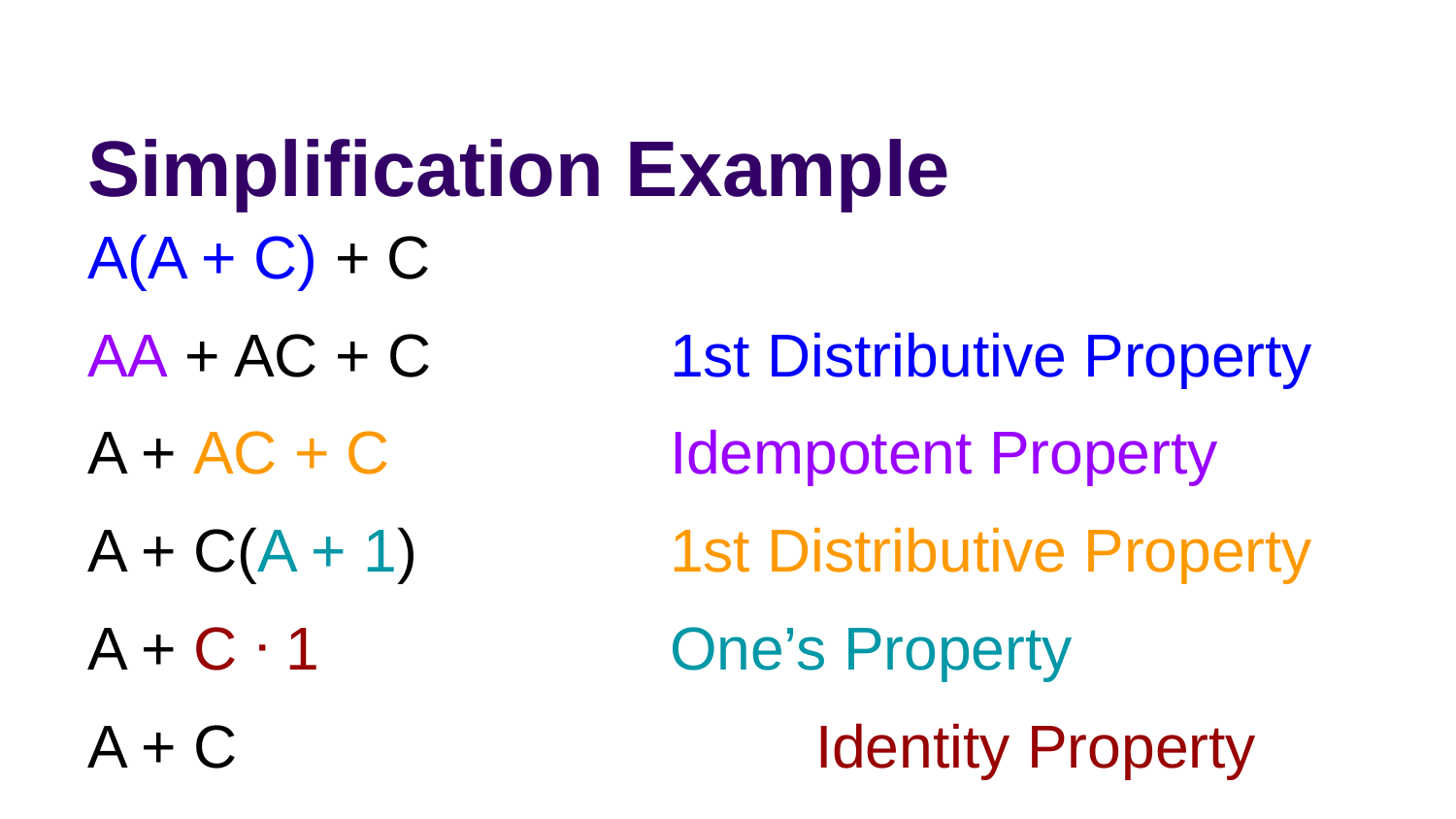

# Simplification Example
A(A + C) + C
AA + AC + C		1st Distributive Property
A + AC + C		Idempotent Property
A + C(A + 1)		1st Distributive Property
A + C ᐧ 1			One’s Property
A + C				Identity Property